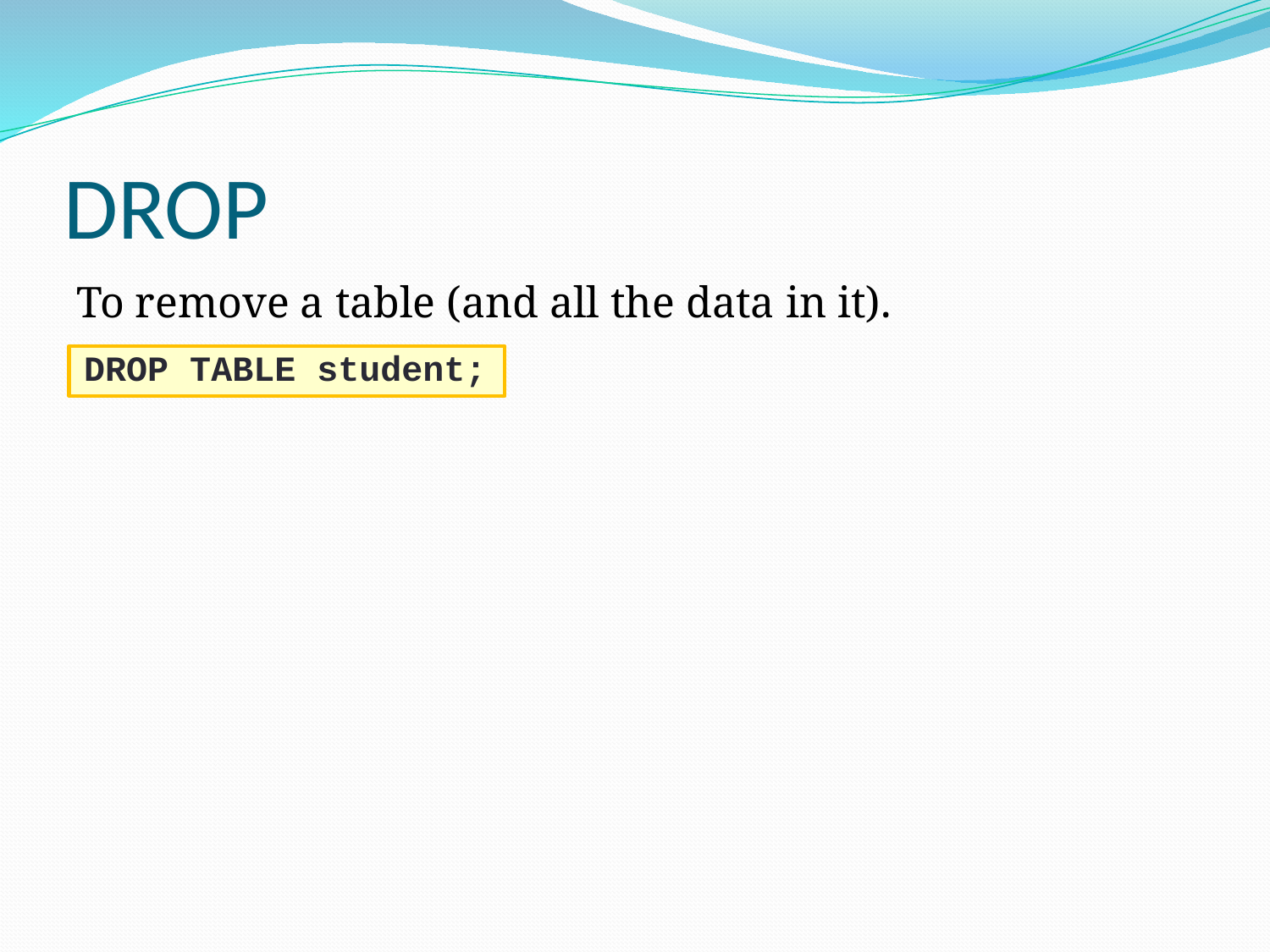

# DROP
To remove a table (and all the data in it).

DROP TABLE student;